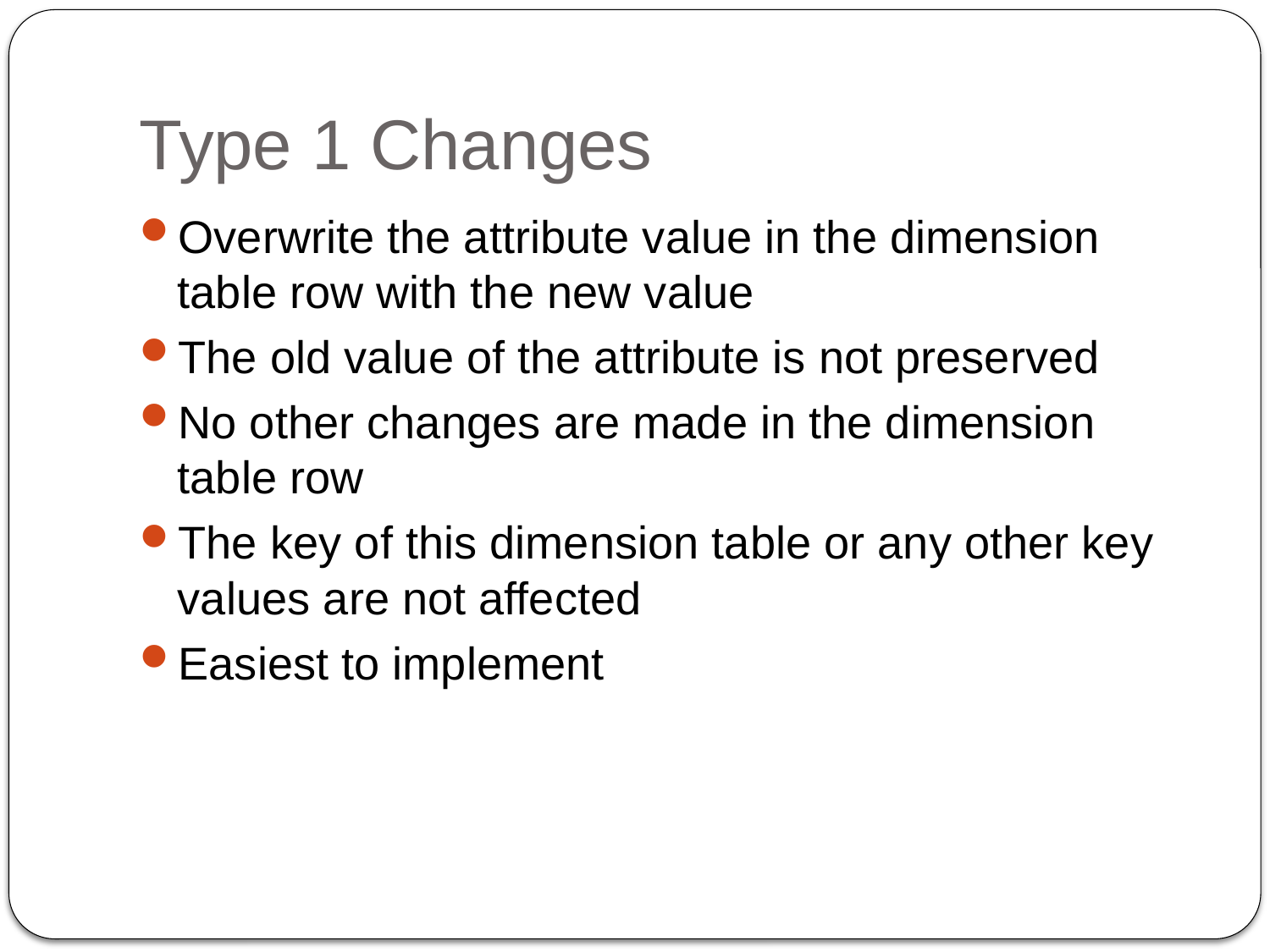

# Type 1 Changes
Overwrite the attribute value in the dimension table row with the new value
The old value of the attribute is not preserved
No other changes are made in the dimension table row
The key of this dimension table or any other key values are not affected
Easiest to implement